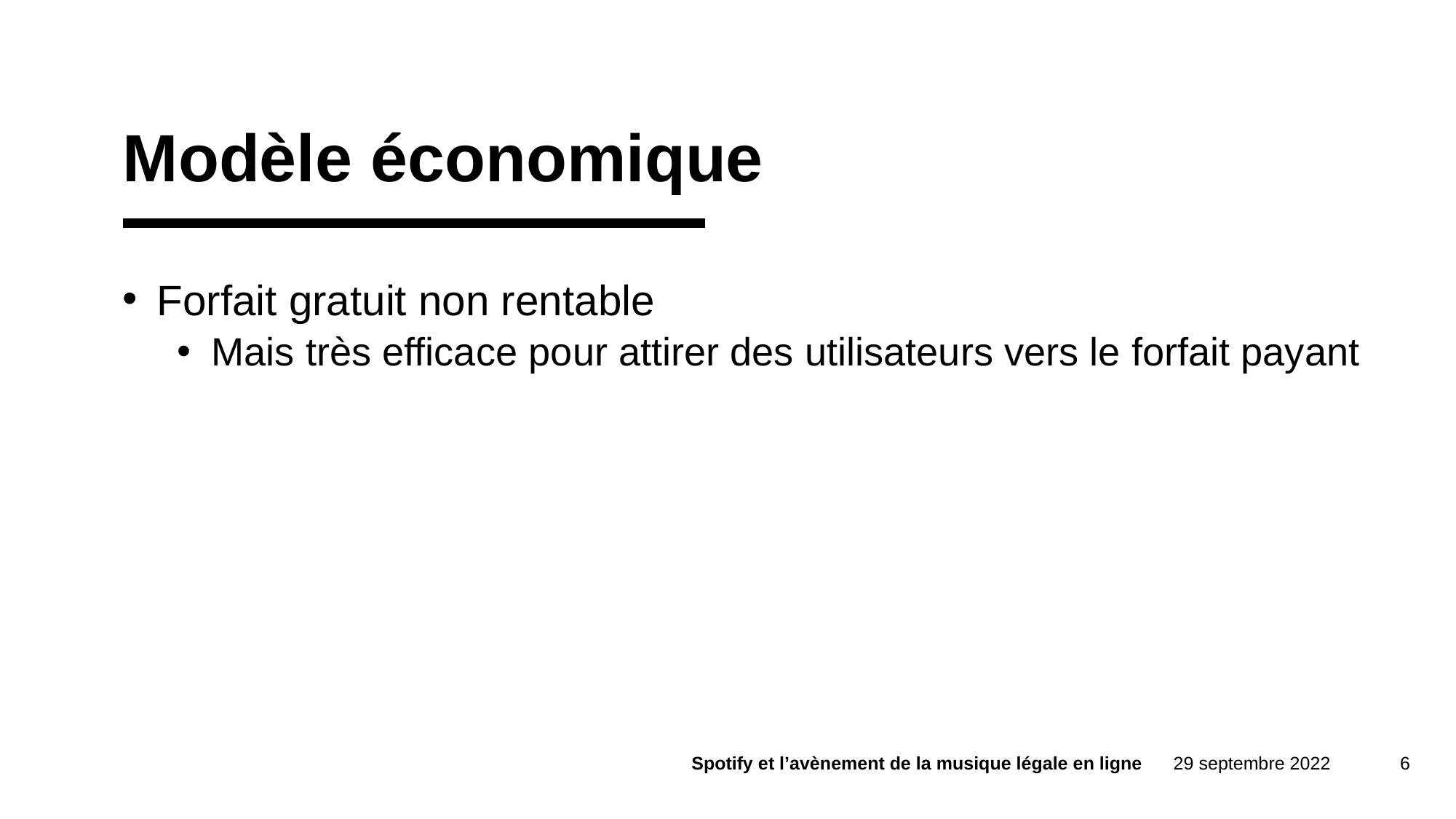

# Modèle économique
Forfait gratuit non rentable
Mais très efficace pour attirer des utilisateurs vers le forfait payant
29 septembre 2022
6
Spotify et l’avènement de la musique légale en ligne